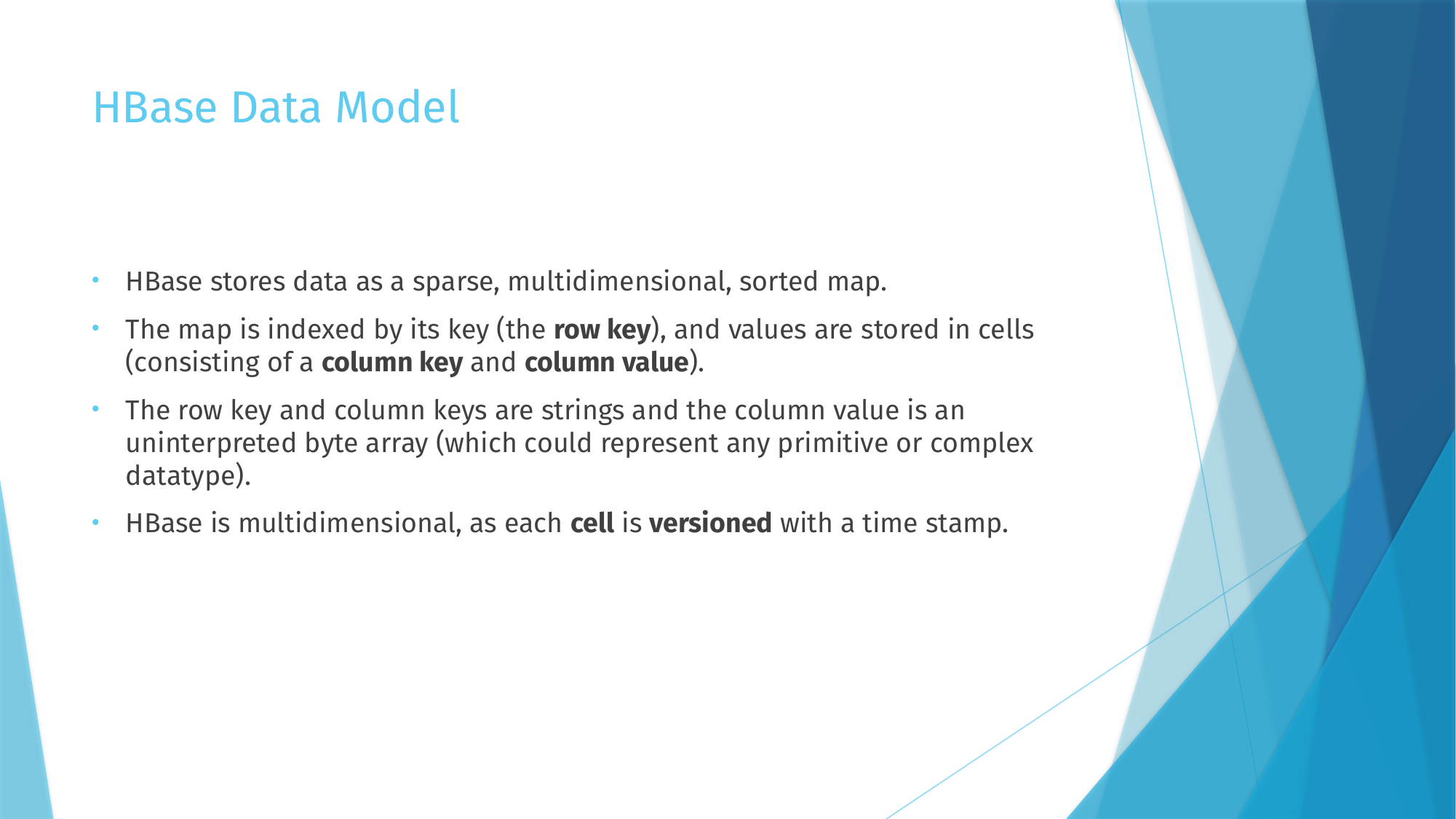

# HBase Data Model
HBase stores data as a sparse, multidimensional, sorted map.
The map is indexed by its key (the row key), and values are stored in cells (consisting of a column key and column value).
The row key and column keys are strings and the column value is an uninterpreted byte array (which could represent any primitive or complex datatype).
HBase is multidimensional, as each cell is versioned with a time stamp.